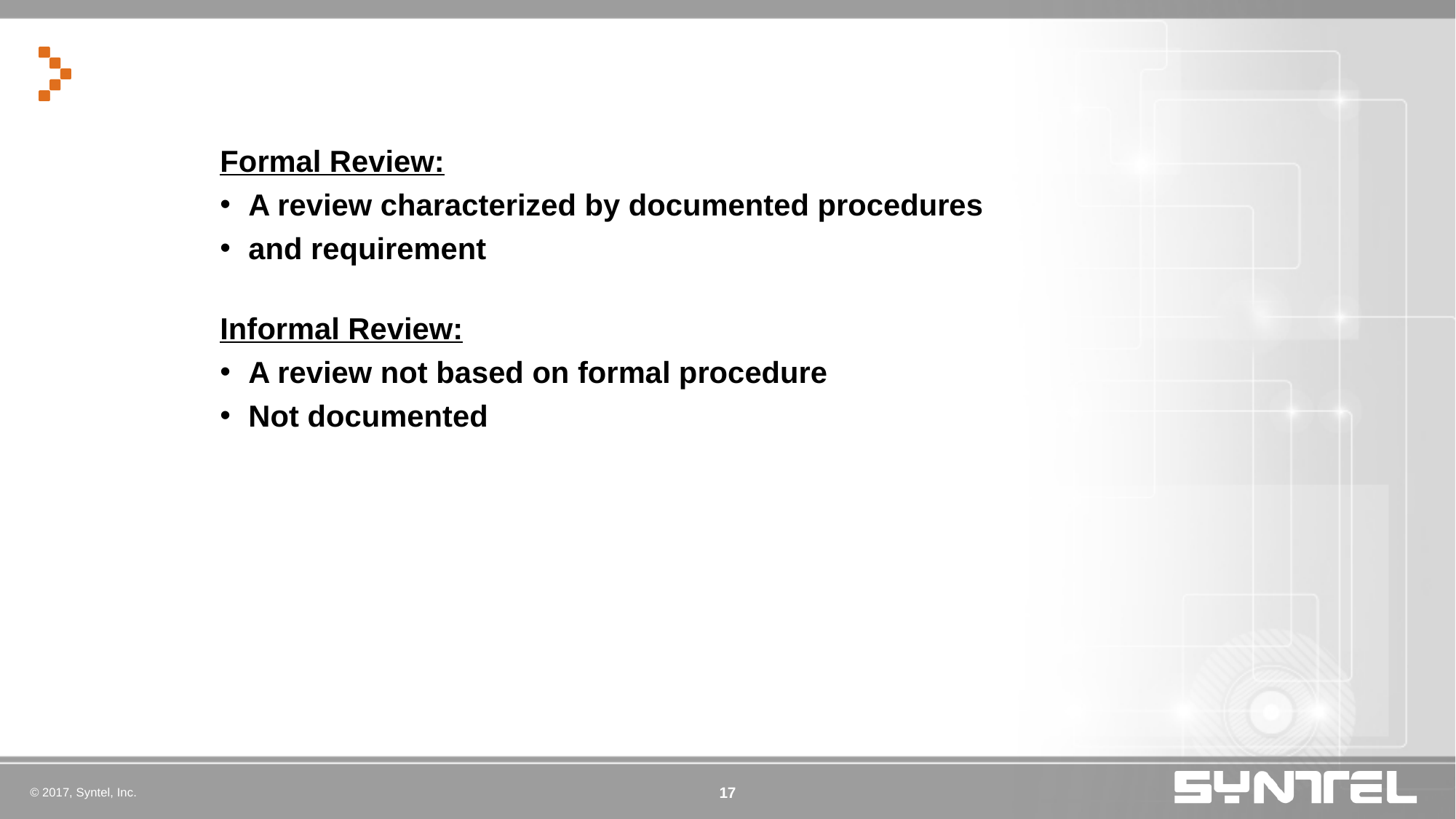

#
Formal Review:
A review characterized by documented procedures
and requirement
Informal Review:
A review not based on formal procedure
Not documented